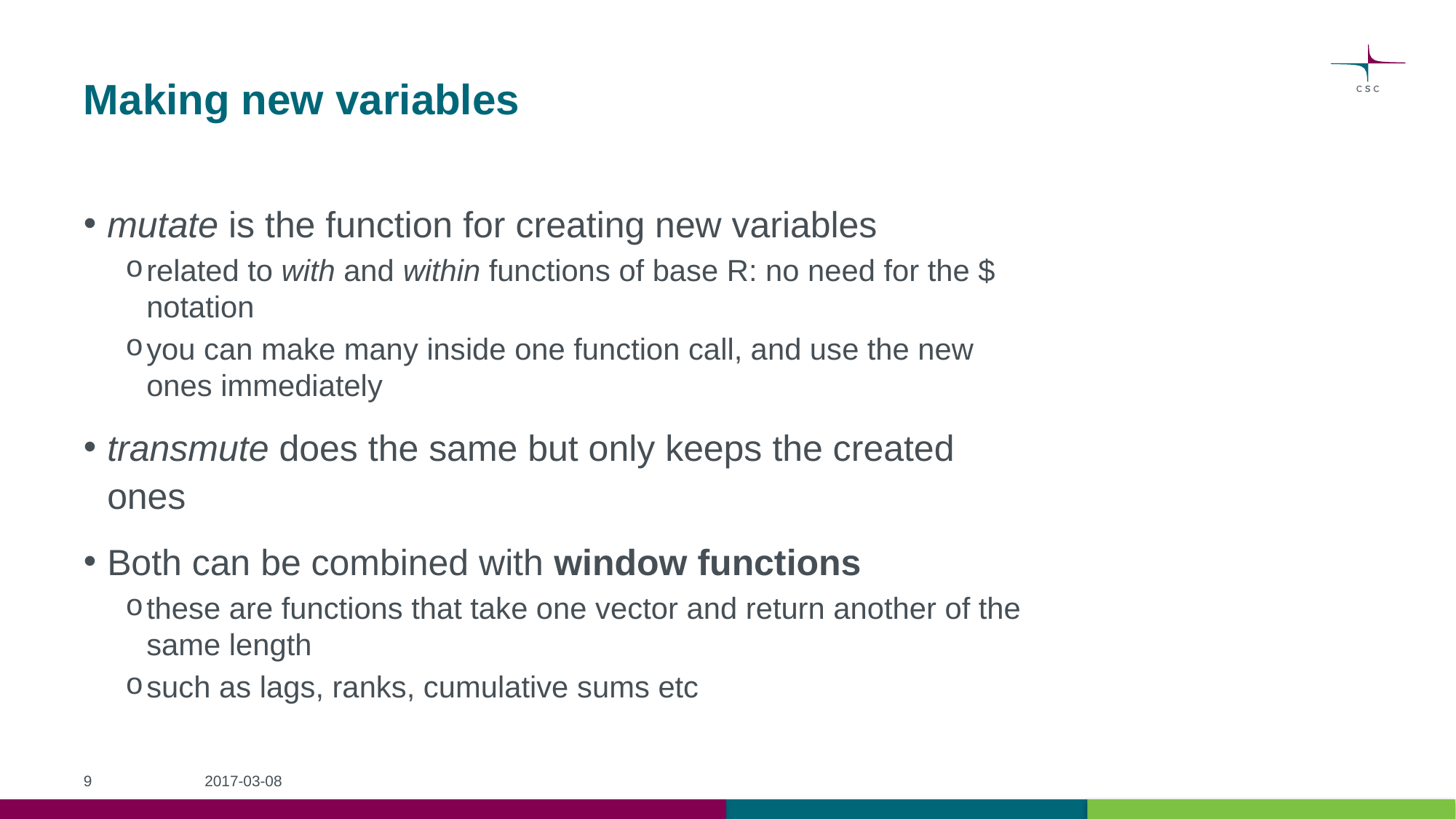

# Making new variables
mutate is the function for creating new variables
related to with and within functions of base R: no need for the $ notation
you can make many inside one function call, and use the new ones immediately
transmute does the same but only keeps the created ones
Both can be combined with window functions
these are functions that take one vector and return another of the same length
such as lags, ranks, cumulative sums etc
9
2017-03-08